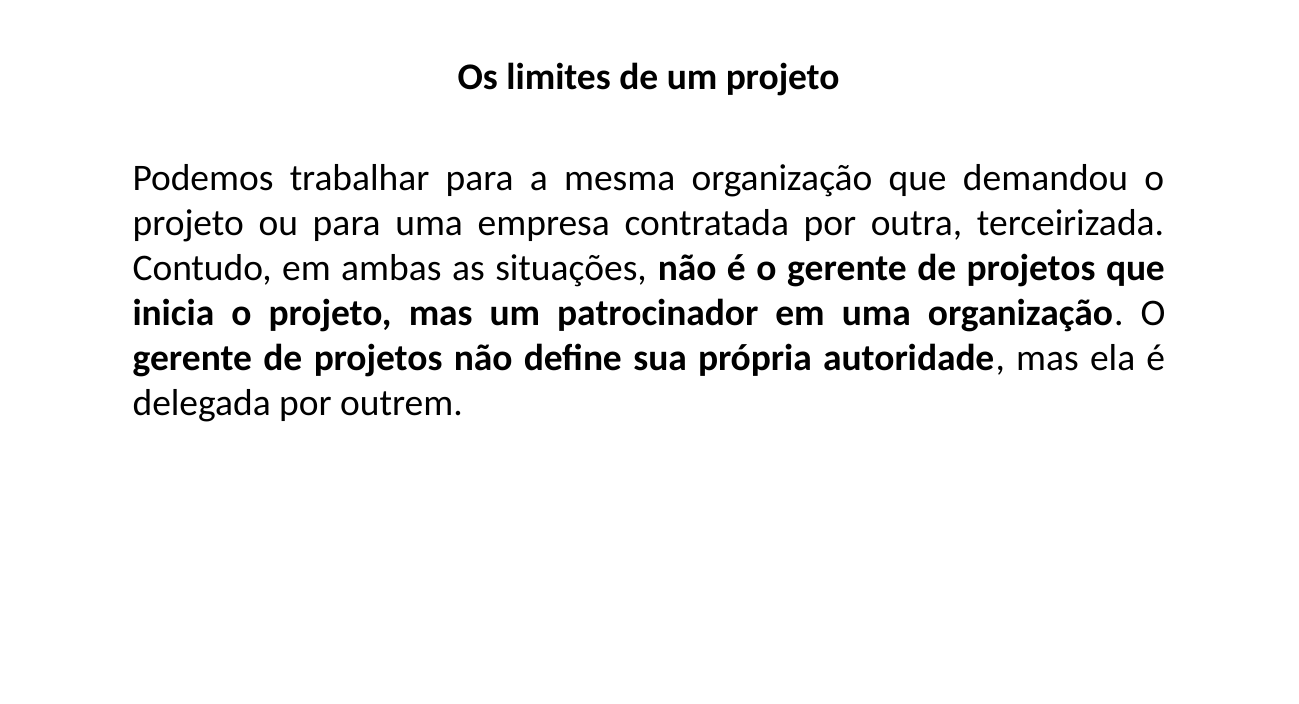

Os limites de um projeto
Podemos trabalhar para a mesma organização que demandou o projeto ou para uma empresa contratada por outra, terceirizada. Contudo, em ambas as situações, não é o gerente de projetos que inicia o projeto, mas um patrocinador em uma organização. O gerente de projetos não define sua própria autoridade, mas ela é delegada por outrem.
EXEMLO